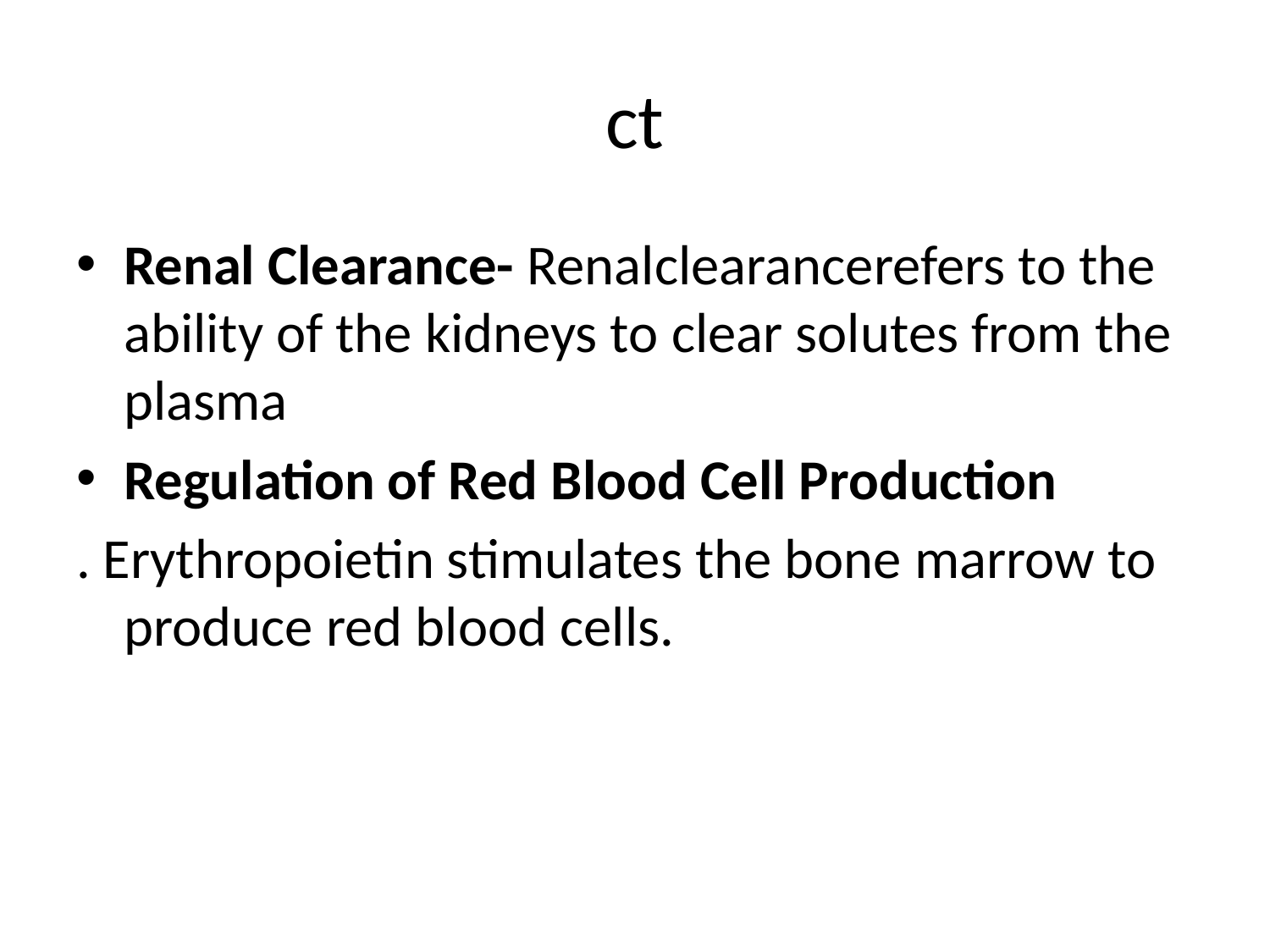

# ct
Renal Clearance- Renalclearancerefers to the ability of the kidneys to clear solutes from the plasma
Regulation of Red Blood Cell Production
. Erythropoietin stimulates the bone marrow to produce red blood cells.